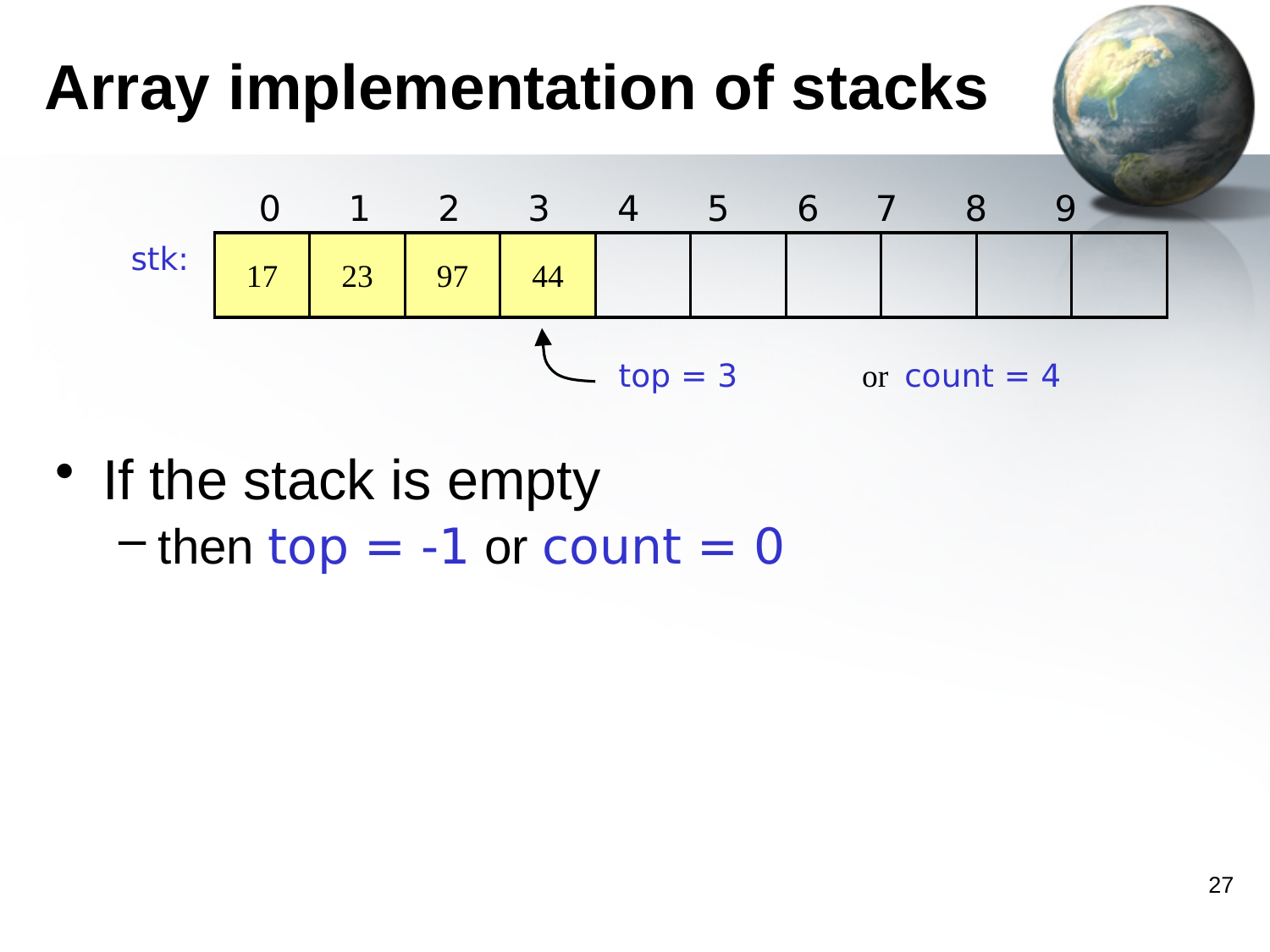

# Array implementation of stacks
0      1      2      3      4      5      6     7      8      9
stk:
17
23
97
44

top = 3
or  count = 4
If the stack is empty
then top = -1 or count = 0
27